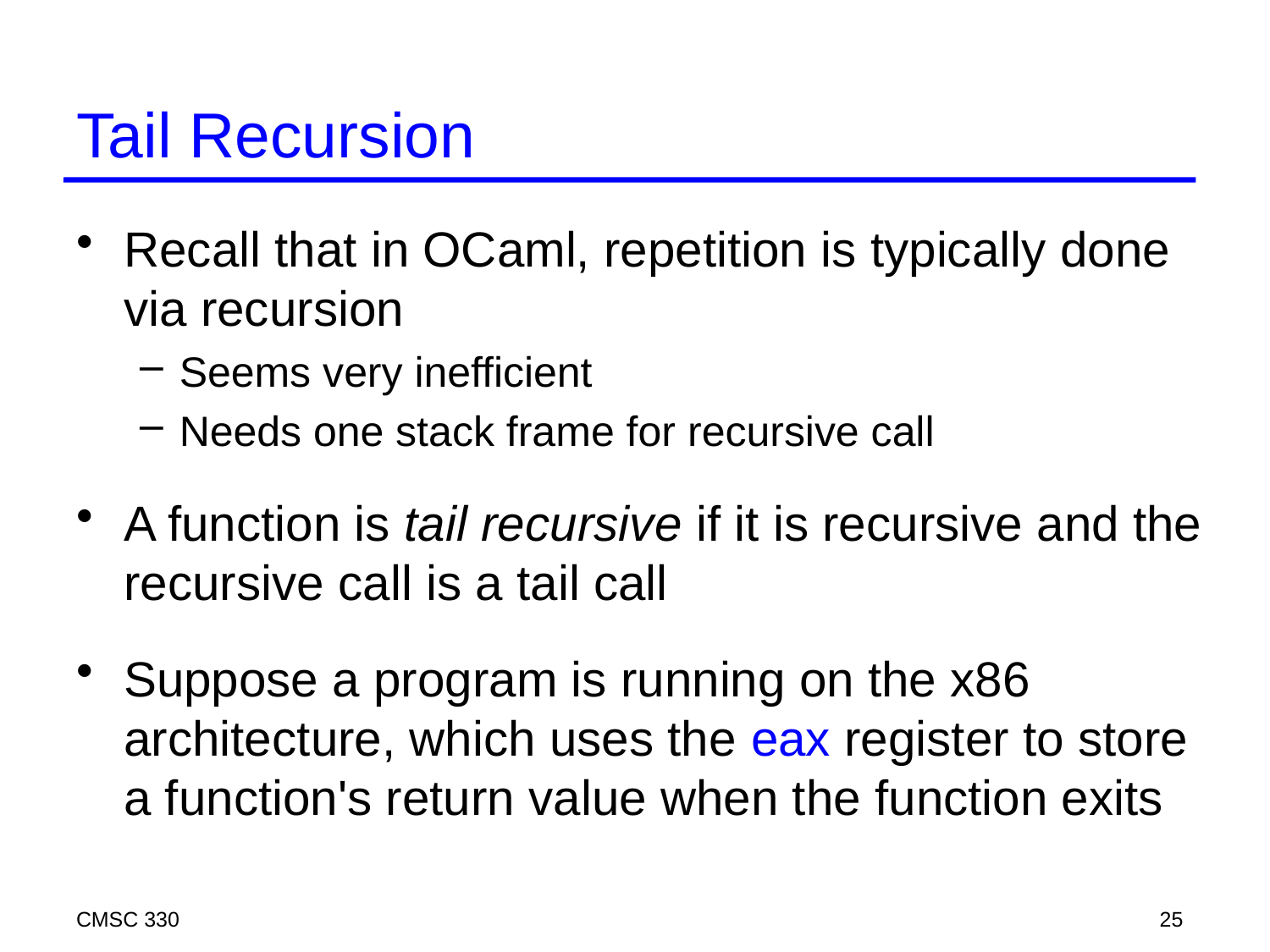

# Tail Recursion
Recall that in OCaml, repetition is typically done via recursion
Seems very inefficient
Needs one stack frame for recursive call
A function is tail recursive if it is recursive and the recursive call is a tail call
Suppose a program is running on the x86 architecture, which uses the eax register to store a function's return value when the function exits

CMSC 330
25